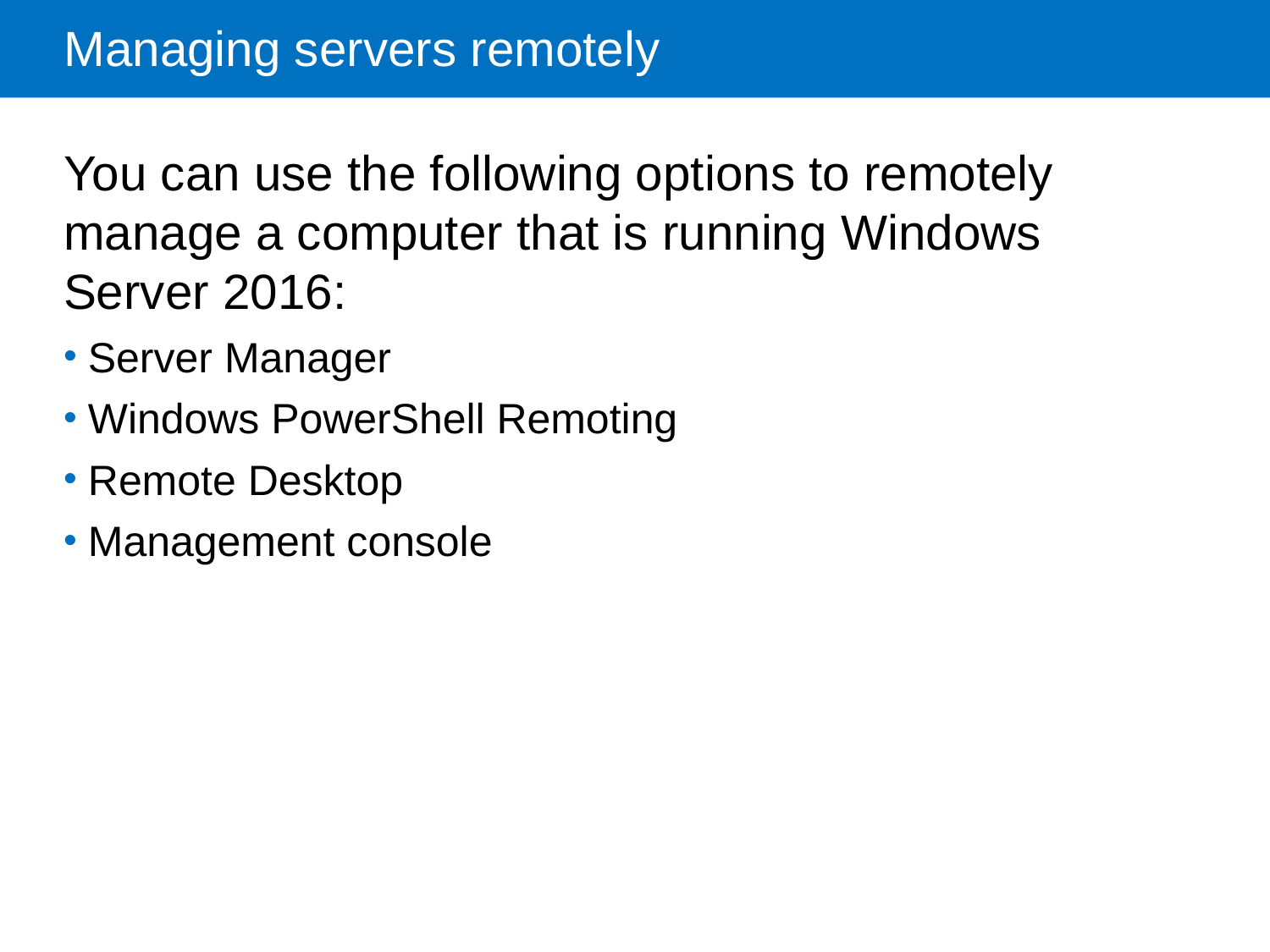

# Managing servers remotely
You can use the following options to remotely manage a computer that is running Windows Server 2016:
Server Manager
Windows PowerShell Remoting
Remote Desktop
Management console